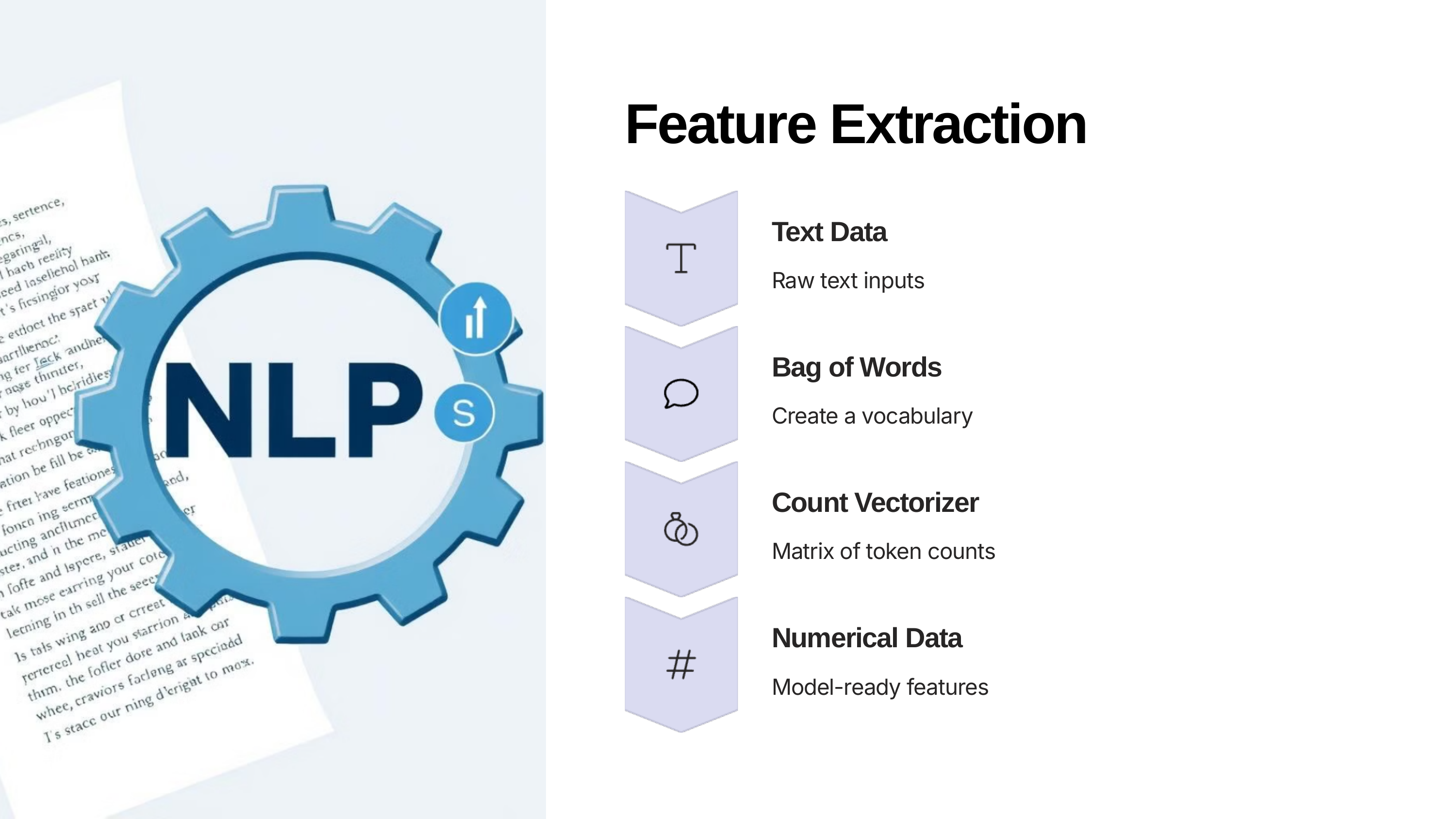

Feature Extraction

Text Data

Raw text inputs

Bag of Words

Create a vocabulary

Count Vectorizer

Matrix of token counts

Numerical Data

Model-ready features